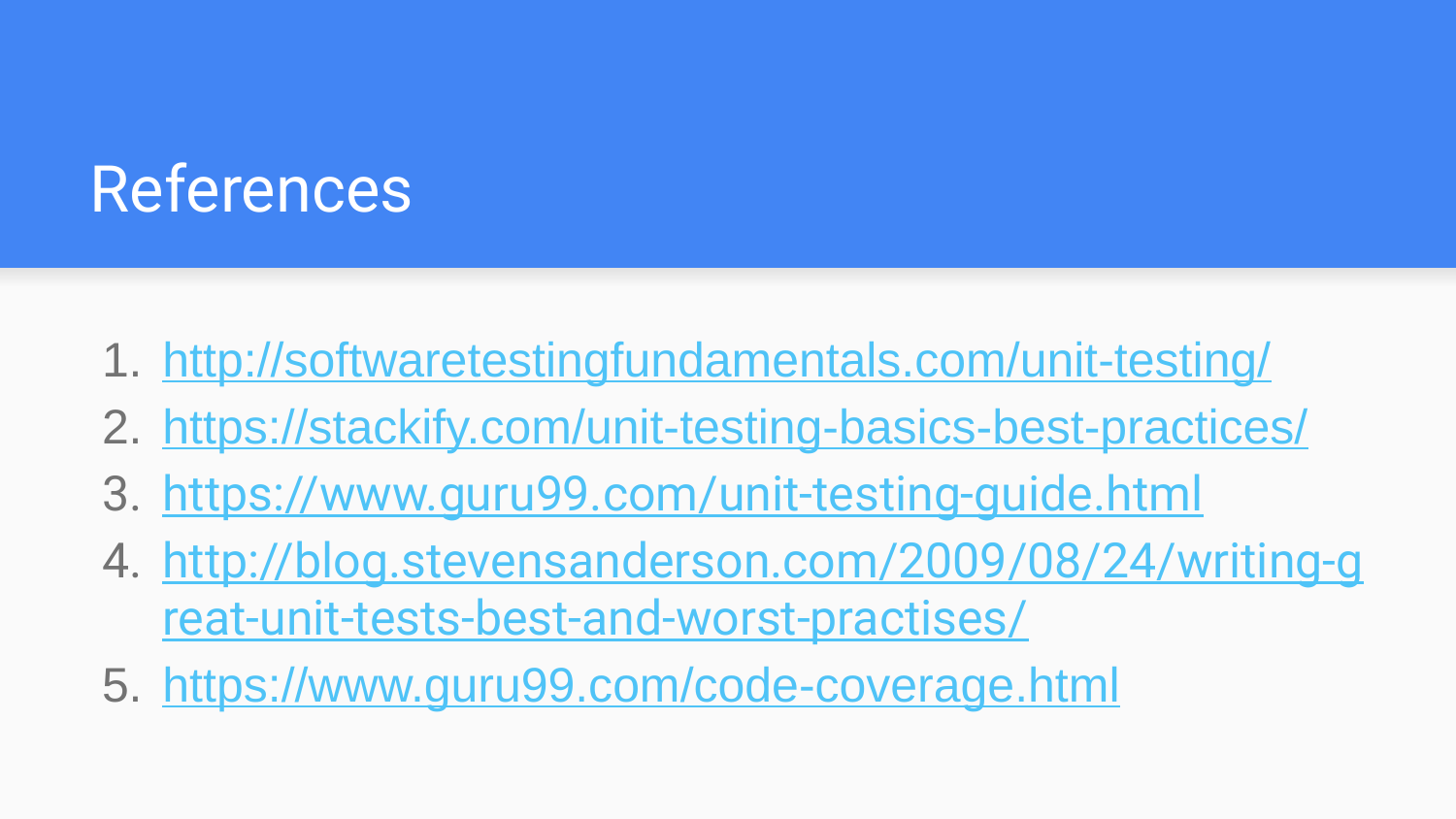

# References
http://softwaretestingfundamentals.com/unit-testing/
https://stackify.com/unit-testing-basics-best-practices/
https://www.guru99.com/unit-testing-guide.html
http://blog.stevensanderson.com/2009/08/24/writing-great-unit-tests-best-and-worst-practises/
https://www.guru99.com/code-coverage.html